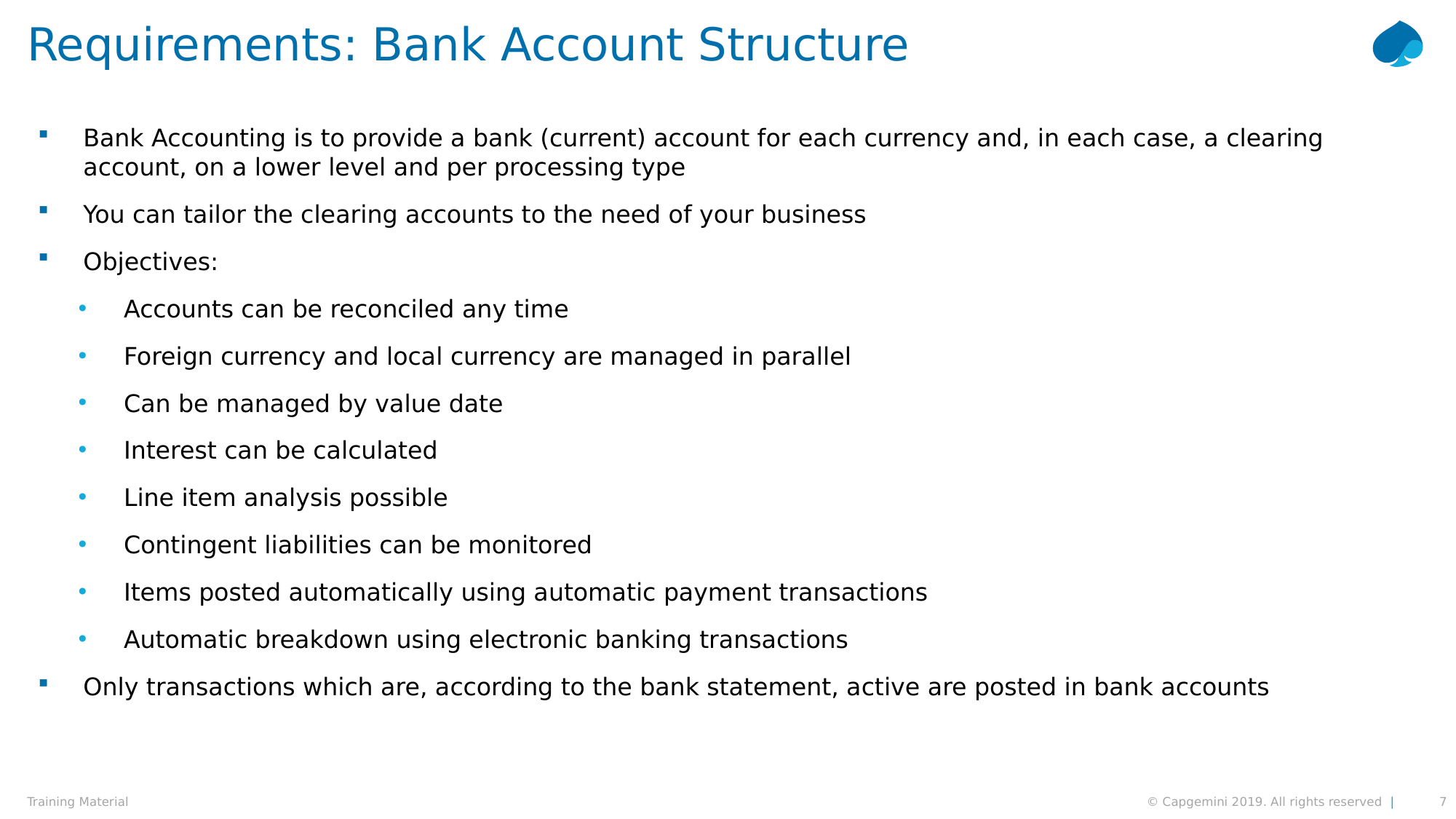

# Requirements: Bank Account Structure
Bank Accounting is to provide a bank (current) account for each currency and, in each case, a clearing account, on a lower level and per processing type
You can tailor the clearing accounts to the need of your business
Objectives:
Accounts can be reconciled any time
Foreign currency and local currency are managed in parallel
Can be managed by value date
Interest can be calculated
Line item analysis possible
Contingent liabilities can be monitored
Items posted automatically using automatic payment transactions
Automatic breakdown using electronic banking transactions
Only transactions which are, according to the bank statement, active are posted in bank accounts